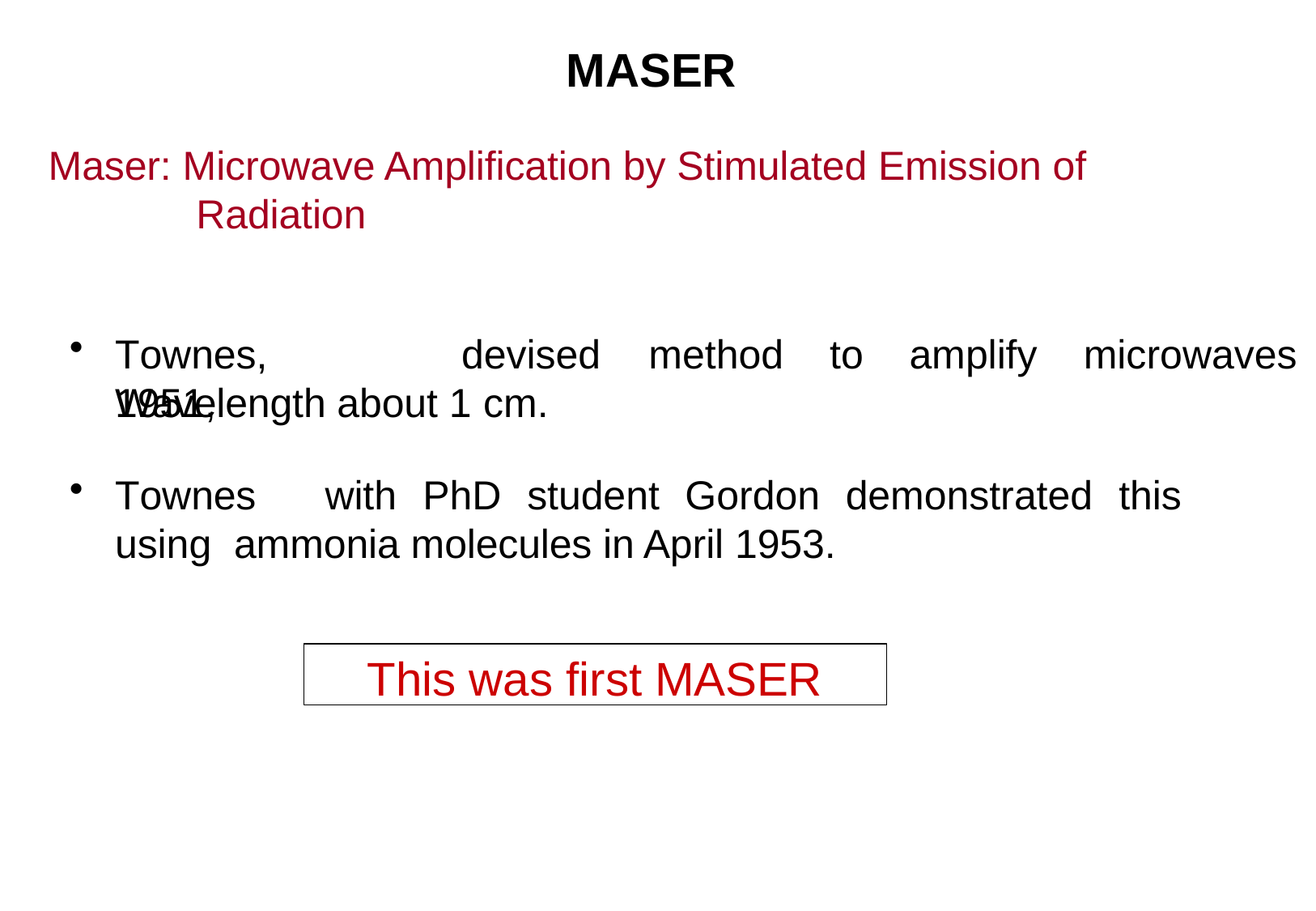

# MASER
Maser: Microwave Amplification by Stimulated Emission of  Radiation
Townes,	1951,
devised	method	to	amplify	microwaves
Wavelength about 1 cm.

Townes	with	PhD	student	Gordon	demonstrated	this	using  ammonia molecules in April 1953.
This was first MASER